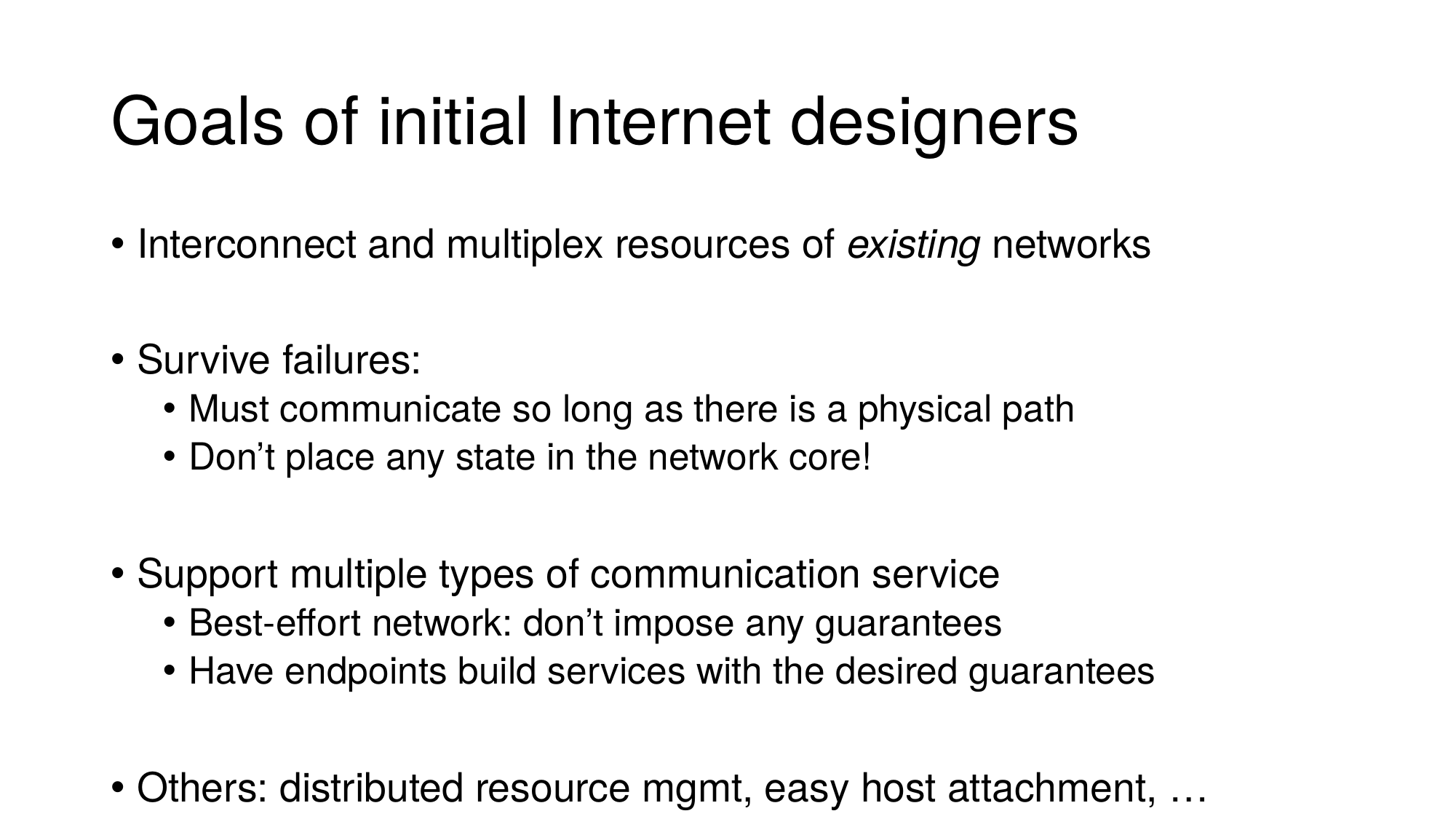

# Goals of initial Internet designers
Interconnect and multiplex resources of existing networks

Survive failures:
Must communicate so long as there is a physical path
Don’t place any state in the network core!

Support multiple types of communication service
Best-effort network: don’t impose any guarantees
Have endpoints build services with the desired guarantees

Others: distributed resource mgmt, easy host attachment, …